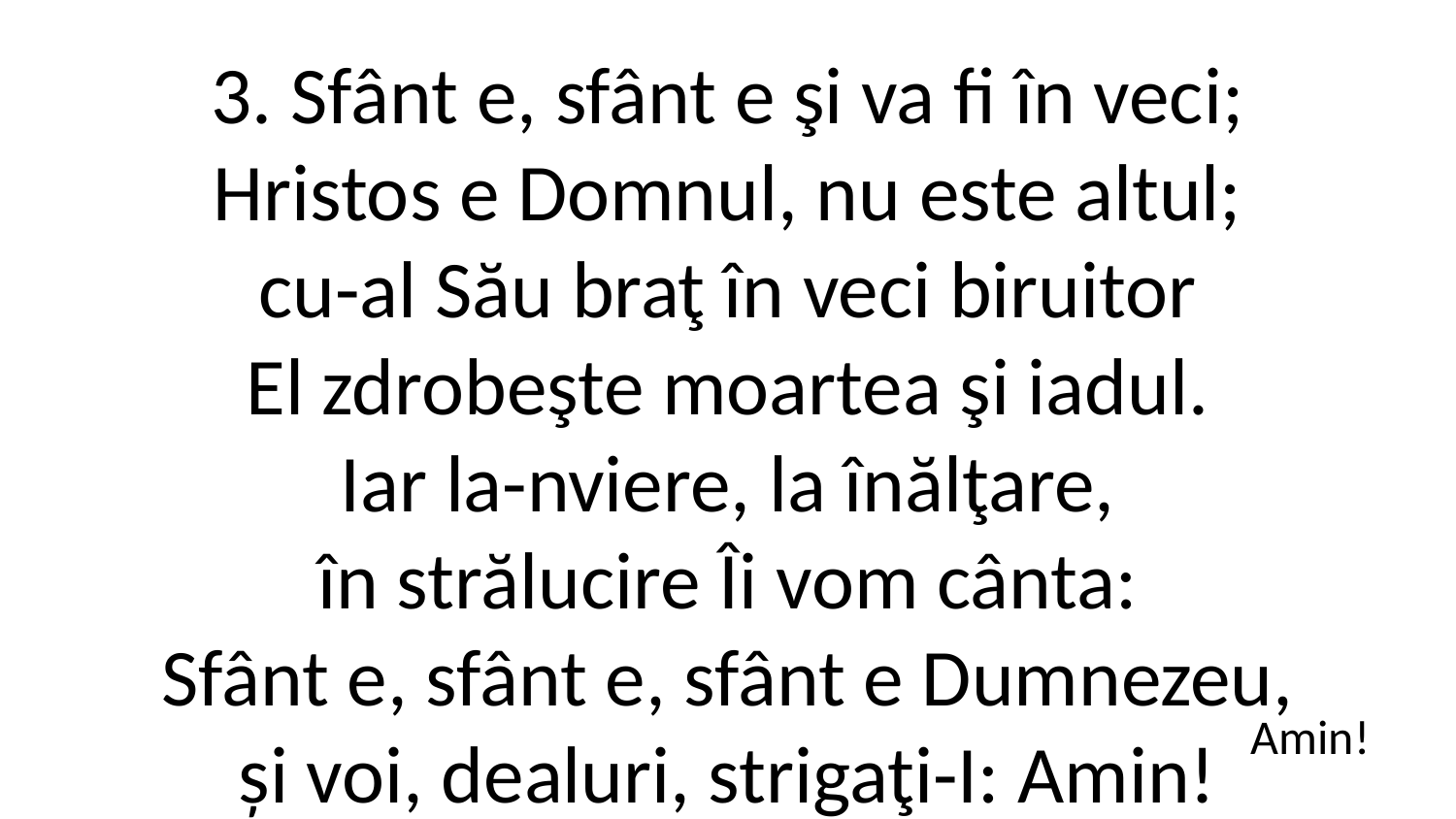

3. Sfânt e, sfânt e şi va fi în veci;
Hristos e Domnul, nu este altul;
cu-al Său braţ în veci biruitor
El zdrobeşte moartea şi iadul.
Iar la-nviere, la înălţare,
în strălucire Îi vom cânta:
Sfânt e, sfânt e, sfânt e Dumnezeu,
și voi, dealuri, strigaţi-I: Amin!

Amin!